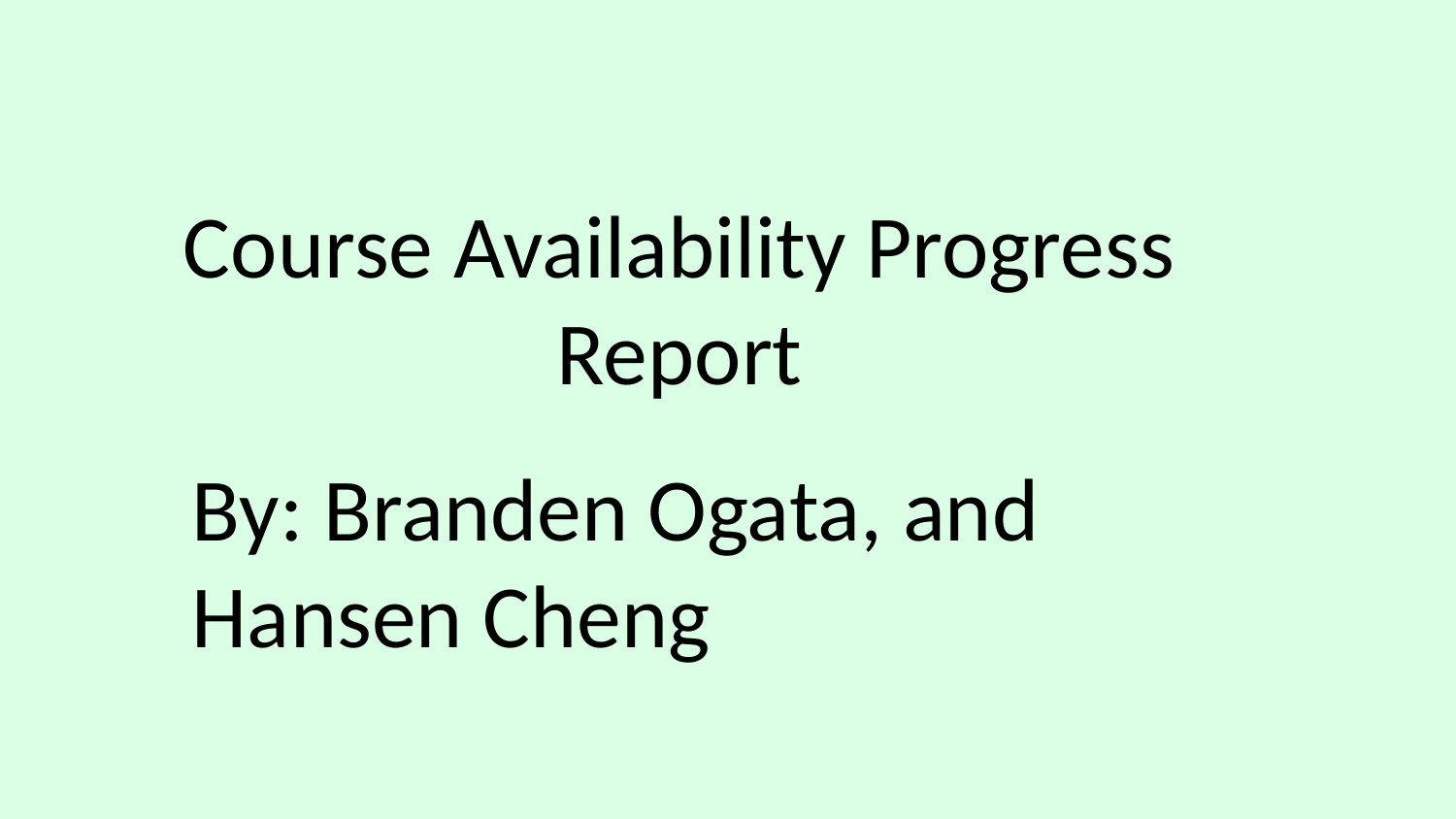

Course Availability Progress Report
By: Branden Ogata, and Hansen Cheng